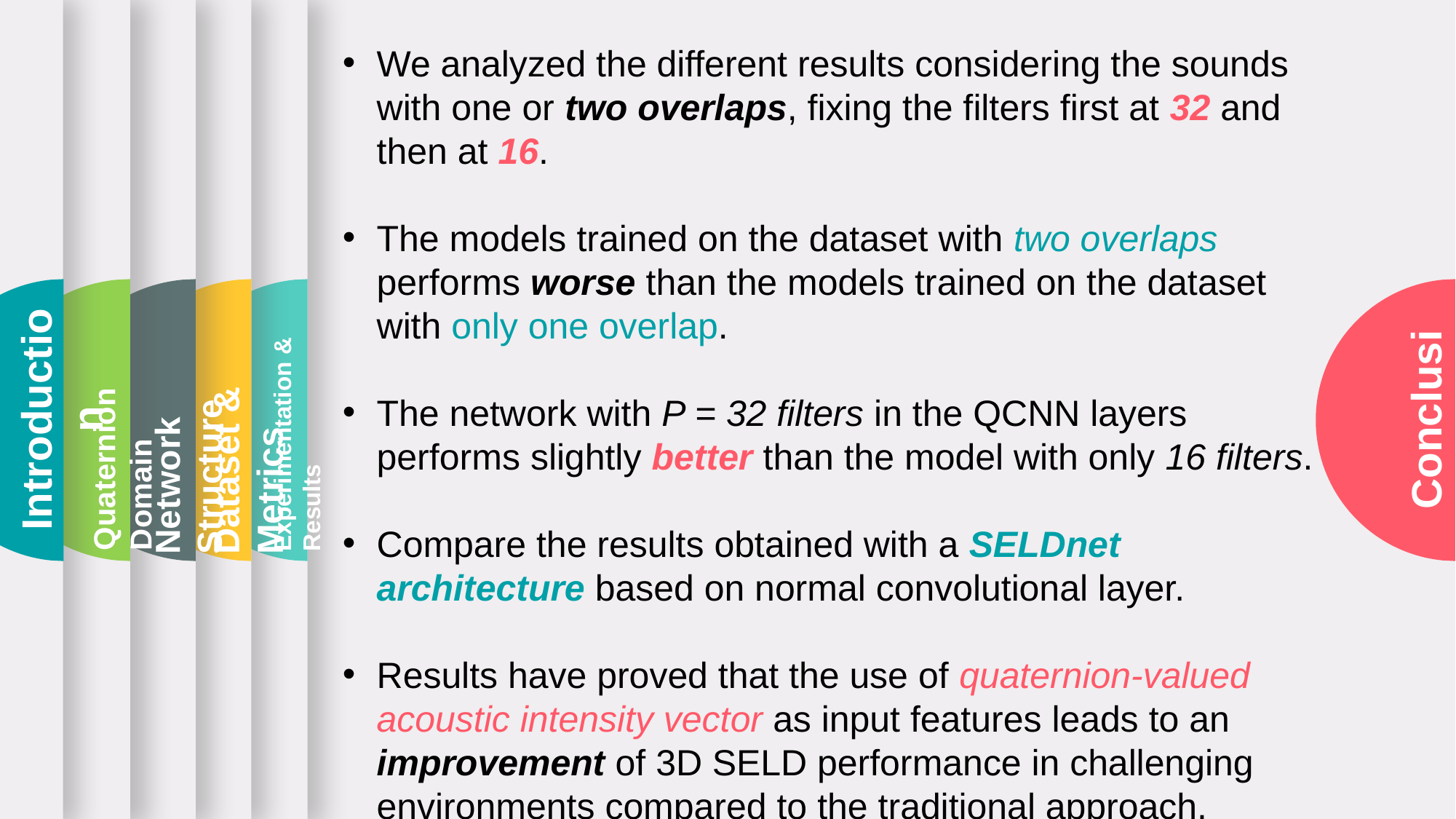

We analyzed the different results considering the sounds with one or two overlaps, fixing the filters first at 32 and then at 16.

The models trained on the dataset with two overlaps performs worse than the models trained on the dataset with only one overlap.

The network with P = 32 filters in the QCNN layers performs slightly better than the model with only 16 filters.

Compare the results obtained with a SELDnet architecture based on normal convolutional layer.

Results have proved that the use of quaternion-valued acoustic intensity vector as input features leads to an improvement of 3D SELD performance in challenging environments compared to the traditional approach.
Conclusion
Introduction

Quaternion Domain
Network Structure
Dataset & Metrics
Experimentation & Results